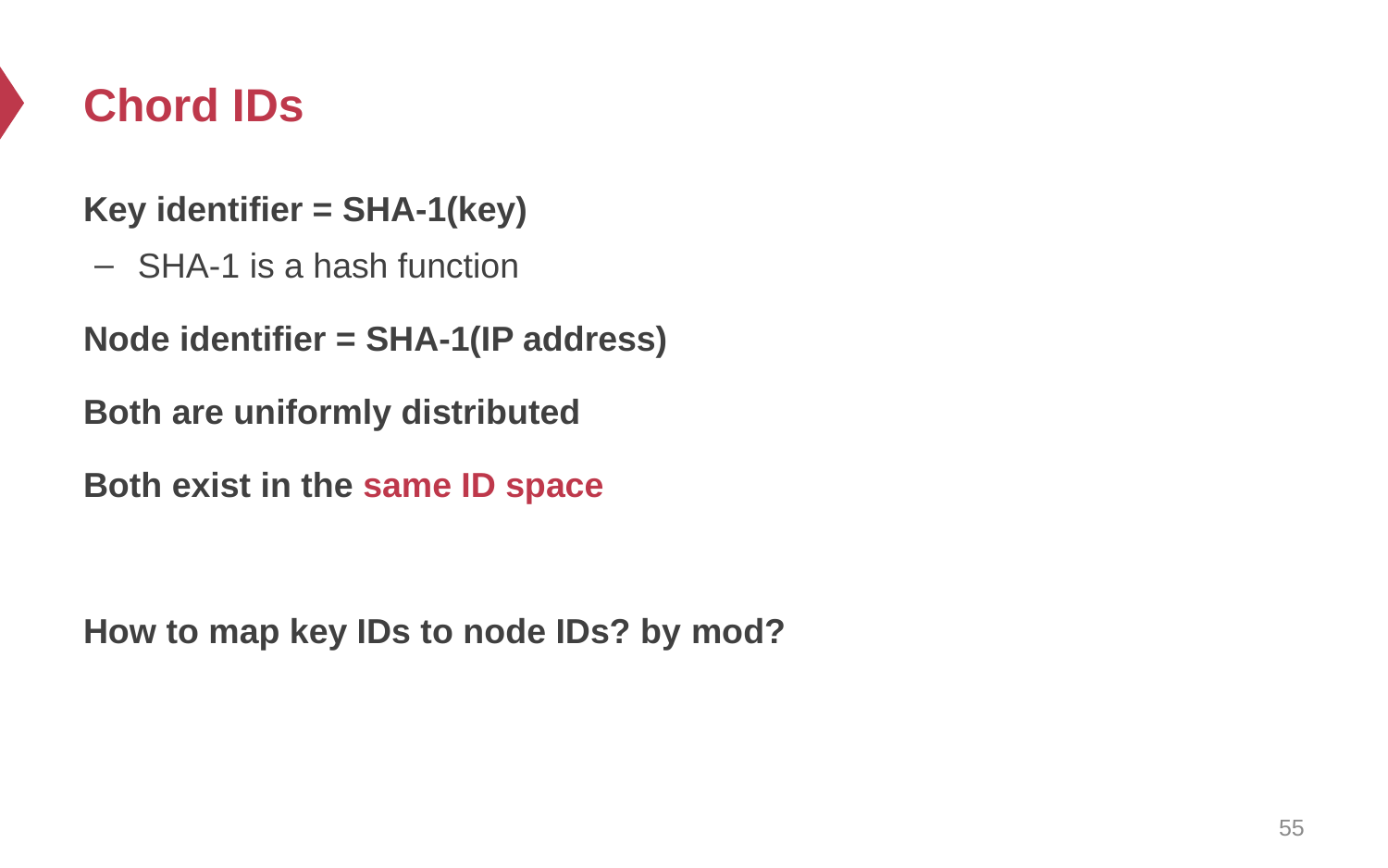

# Chord IDs
Key identifier = SHA-1(key)
SHA-1 is a hash function
Node identifier = SHA-1(IP address)
Both are uniformly distributed
Both exist in the same ID space

How to map key IDs to node IDs? by mod?
55